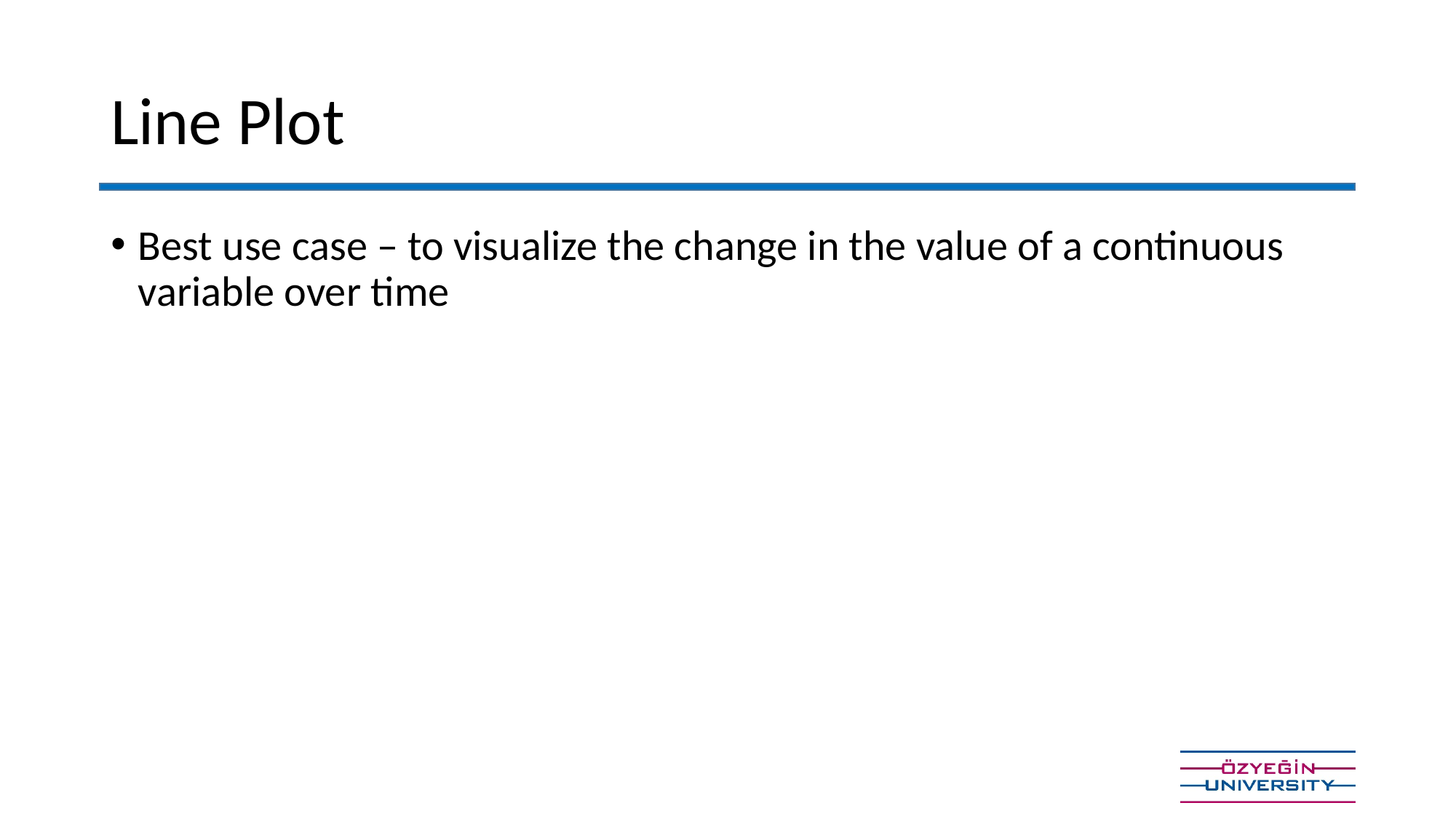

# Line Plot
Best use case – to visualize the change in the value of a continuous variable over time